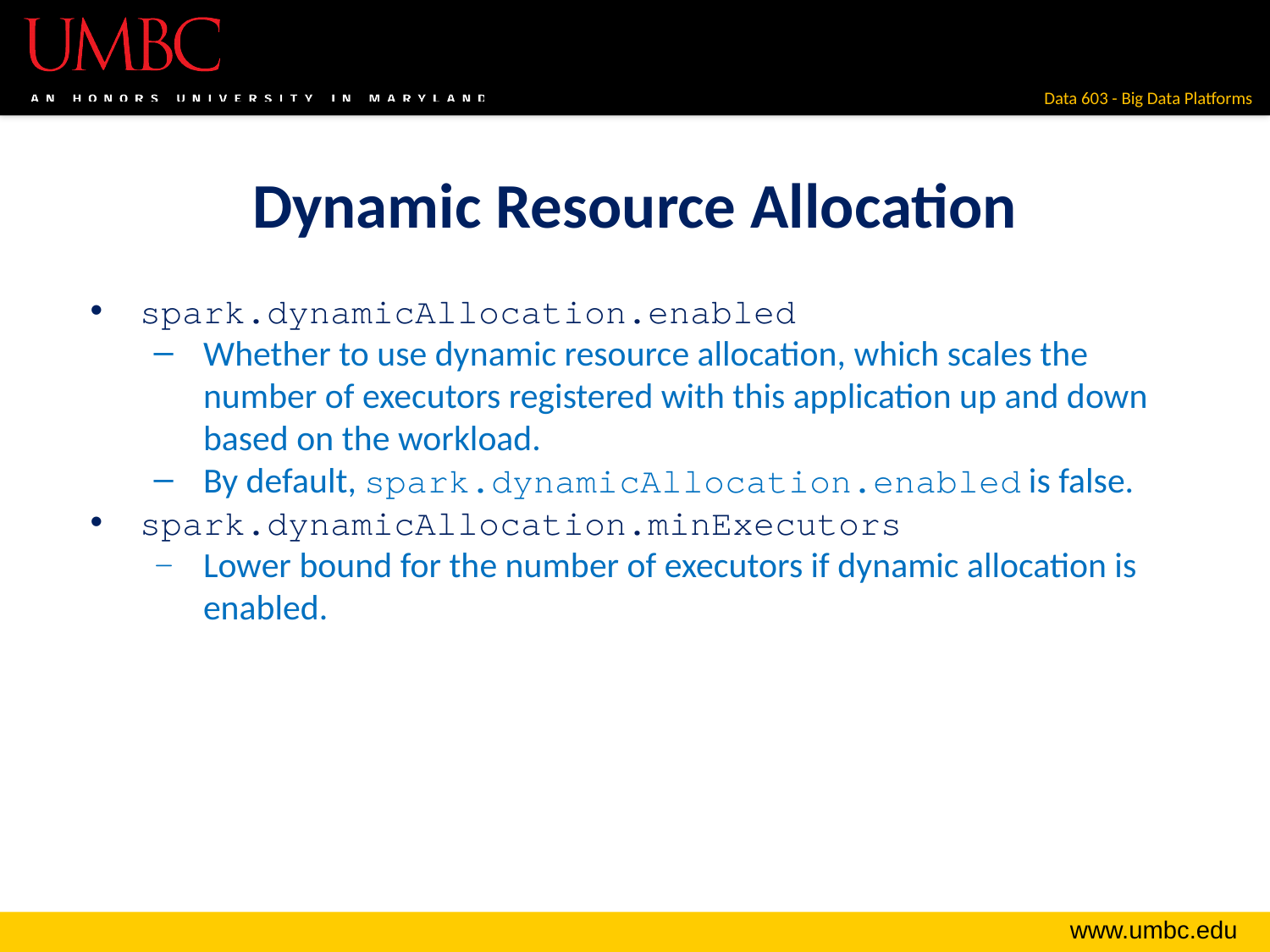

# Dynamic Resource Allocation
spark.dynamicAllocation.enabled
Whether to use dynamic resource allocation, which scales the number of executors registered with this application up and down based on the workload.
By default, spark.dynamicAllocation.enabled is false.
spark.dynamicAllocation.minExecutors
Lower bound for the number of executors if dynamic allocation is enabled.